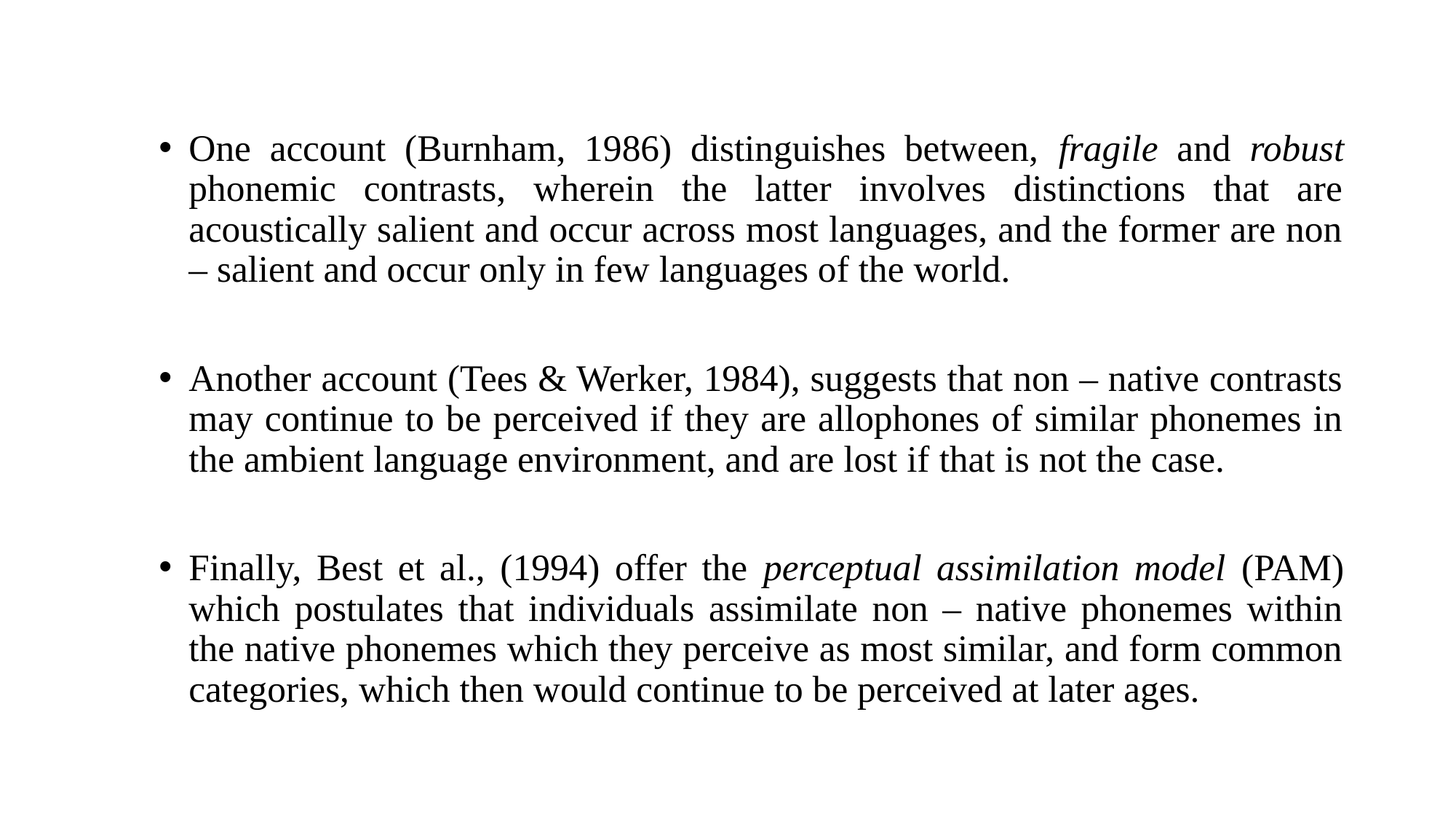

One account (Burnham, 1986) distinguishes between, fragile and robust phonemic contrasts, wherein the latter involves distinctions that are acoustically salient and occur across most languages, and the former are non – salient and occur only in few languages of the world.

Another account (Tees & Werker, 1984), suggests that non – native contrasts may continue to be perceived if they are allophones of similar phonemes in the ambient language environment, and are lost if that is not the case.

Finally, Best et al., (1994) offer the perceptual assimilation model (PAM) which postulates that individuals assimilate non – native phonemes within the native phonemes which they perceive as most similar, and form common categories, which then would continue to be perceived at later ages.